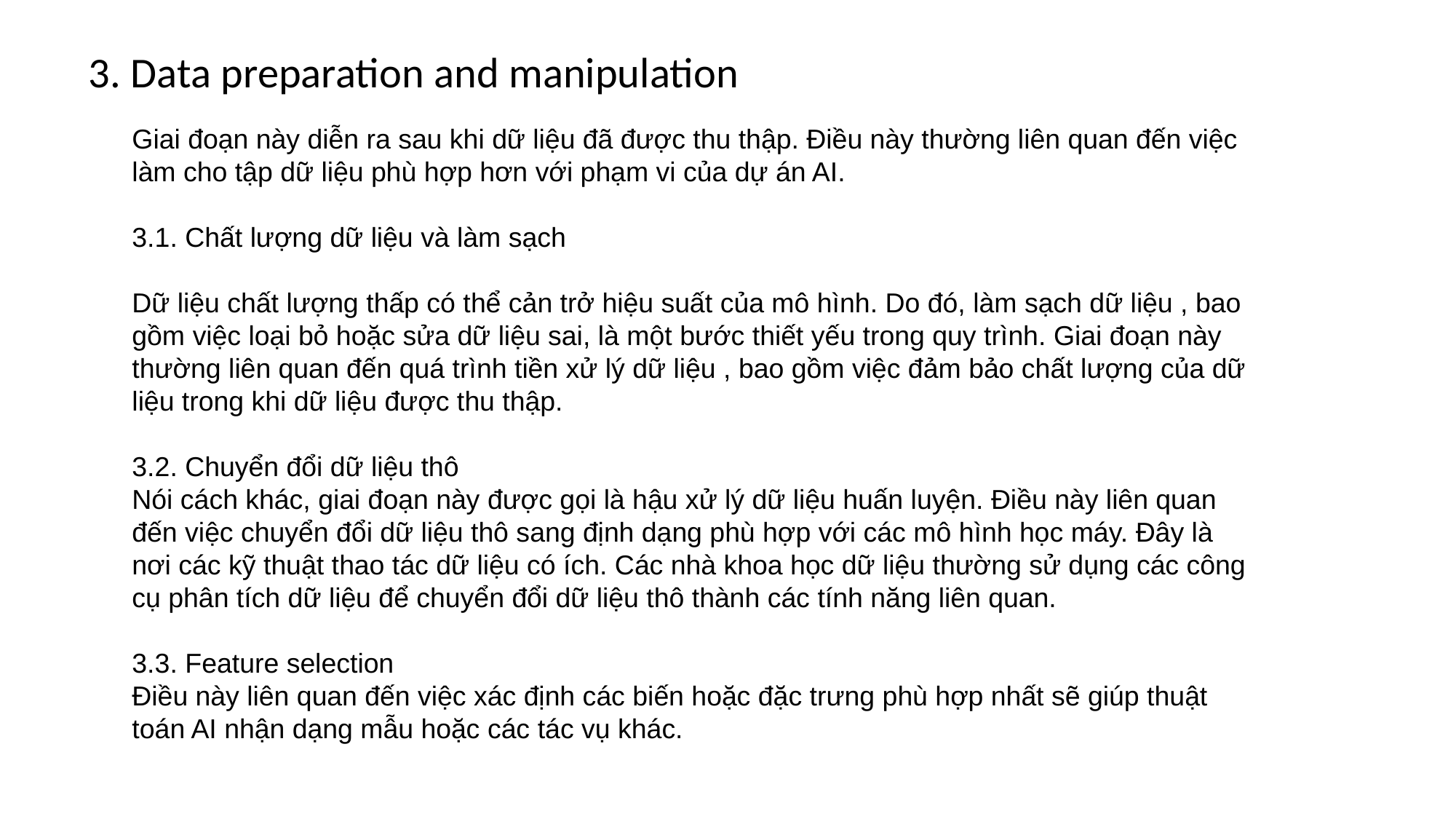

# 3. Data preparation and manipulation
Giai đoạn này diễn ra sau khi dữ liệu đã được thu thập. Điều này thường liên quan đến việc làm cho tập dữ liệu phù hợp hơn với phạm vi của dự án AI.
3.1. Chất lượng dữ liệu và làm sạch
Dữ liệu chất lượng thấp có thể cản trở hiệu suất của mô hình. Do đó, làm sạch dữ liệu , bao gồm việc loại bỏ hoặc sửa dữ liệu sai, là một bước thiết yếu trong quy trình. Giai đoạn này thường liên quan đến quá trình tiền xử lý dữ liệu , bao gồm việc đảm bảo chất lượng của dữ liệu trong khi dữ liệu được thu thập.

3.2. Chuyển đổi dữ liệu thô
Nói cách khác, giai đoạn này được gọi là hậu xử lý dữ liệu huấn luyện. Điều này liên quan đến việc chuyển đổi dữ liệu thô sang định dạng phù hợp với các mô hình học máy. Đây là nơi các kỹ thuật thao tác dữ liệu có ích. Các nhà khoa học dữ liệu thường sử dụng các công cụ phân tích dữ liệu để chuyển đổi dữ liệu thô thành các tính năng liên quan.

3.3. Feature selection
Điều này liên quan đến việc xác định các biến hoặc đặc trưng phù hợp nhất sẽ giúp thuật toán AI nhận dạng mẫu hoặc các tác vụ khác.